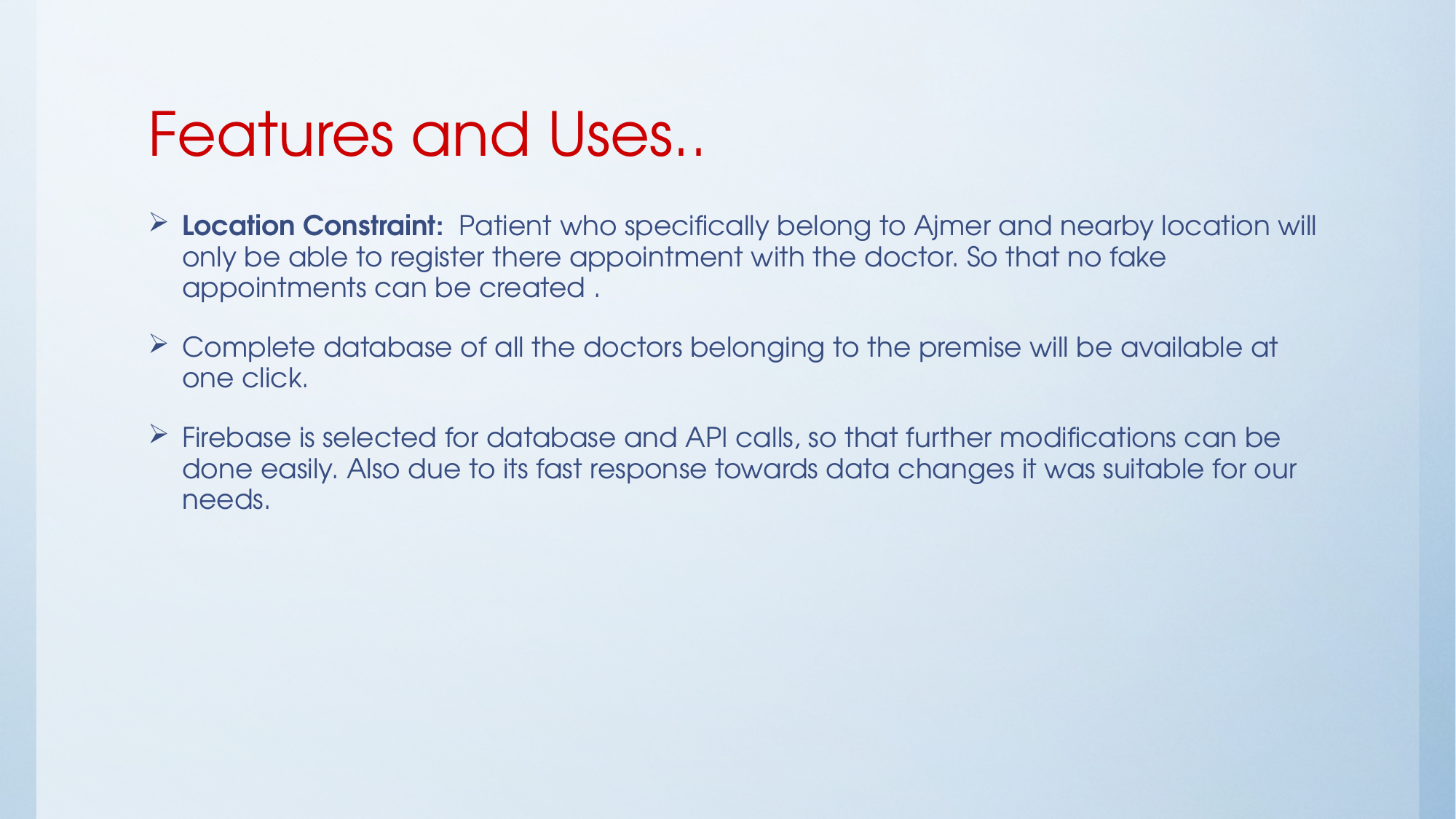

# Features and Uses..
Location Constraint:  Patient who specifically belong to Ajmer and nearby location will only be able to register there appointment with the doctor. So that no fake appointments can be created .
Complete database of all the doctors belonging to the premise will be available at one click.
Firebase is selected for database and API calls, so that further modifications can be done easily. Also due to its fast response towards data changes it was suitable for our needs.